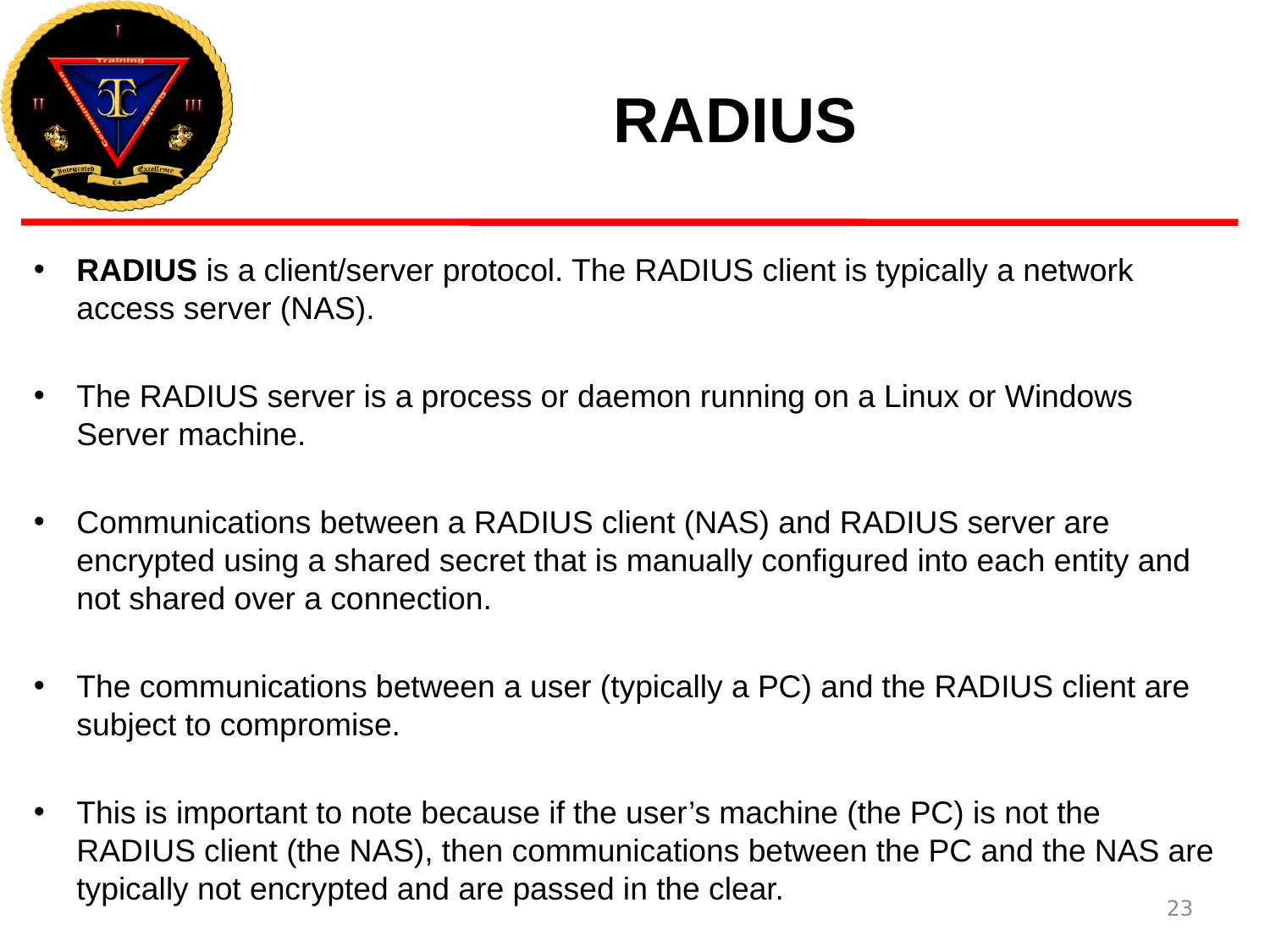

# RADIUS
RADIUS is a client/server protocol. The RADIUS client is typically a network access server (NAS).

The RADIUS server is a process or daemon running on a Linux or Windows Server machine.

Communications between a RADIUS client (NAS) and RADIUS server are encrypted using a shared secret that is manually configured into each entity and not shared over a connection.

The communications between a user (typically a PC) and the RADIUS client are subject to compromise.

This is important to note because if the user’s machine (the PC) is not the RADIUS client (the NAS), then communications between the PC and the NAS are typically not encrypted and are passed in the clear.
23